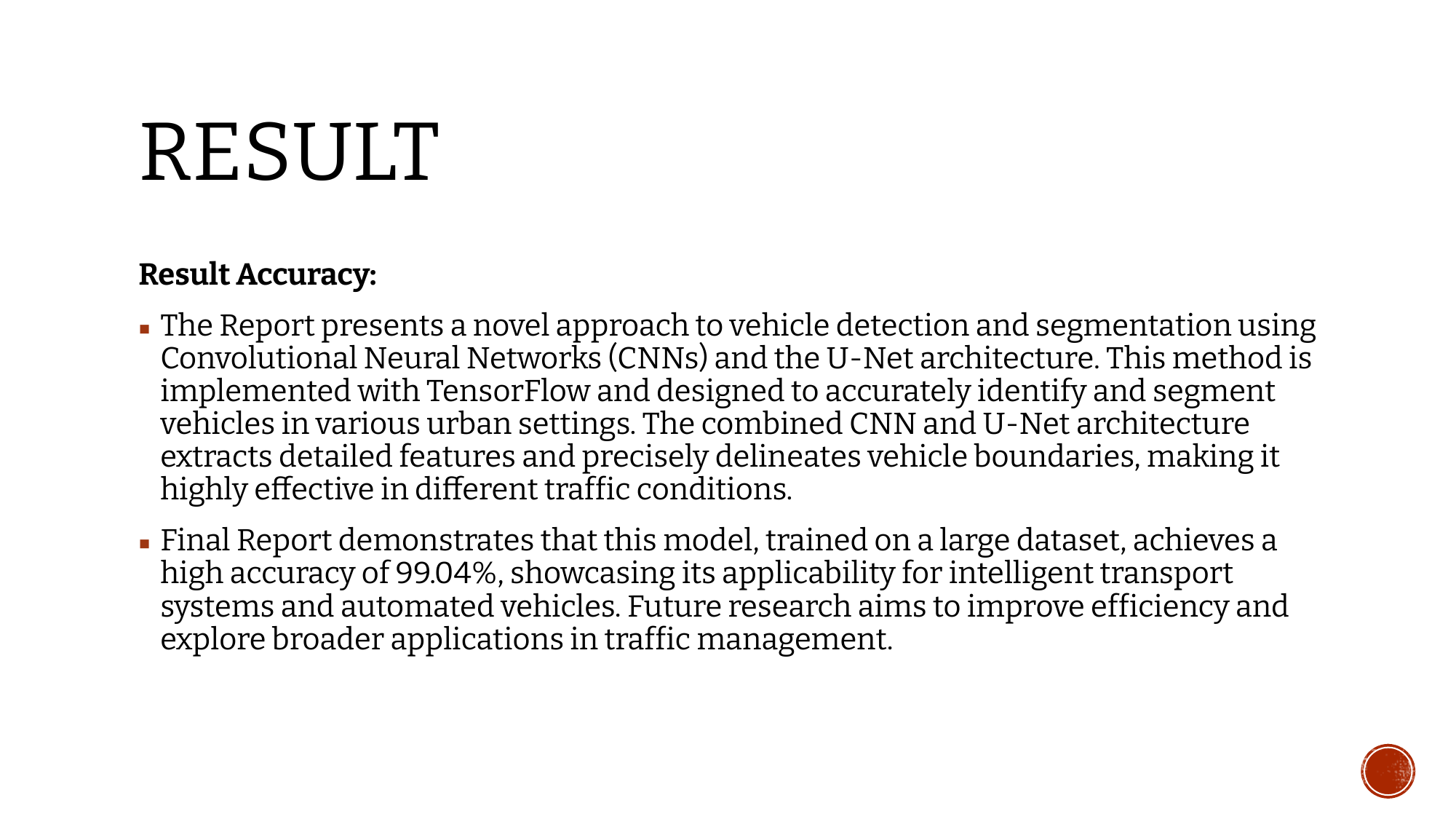

# RESULT
Result Accuracy:
The Report presents a novel approach to vehicle detection and segmentation using Convolutional Neural Networks (CNNs) and the U-Net architecture. This method is implemented with TensorFlow and designed to accurately identify and segment vehicles in various urban settings. The combined CNN and U-Net architecture extracts detailed features and precisely delineates vehicle boundaries, making it highly effective in different traffic conditions.
Final Report demonstrates that this model, trained on a large dataset, achieves a high accuracy of 99.04%, showcasing its applicability for intelligent transport systems and automated vehicles. Future research aims to improve efficiency and explore broader applications in traffic management.